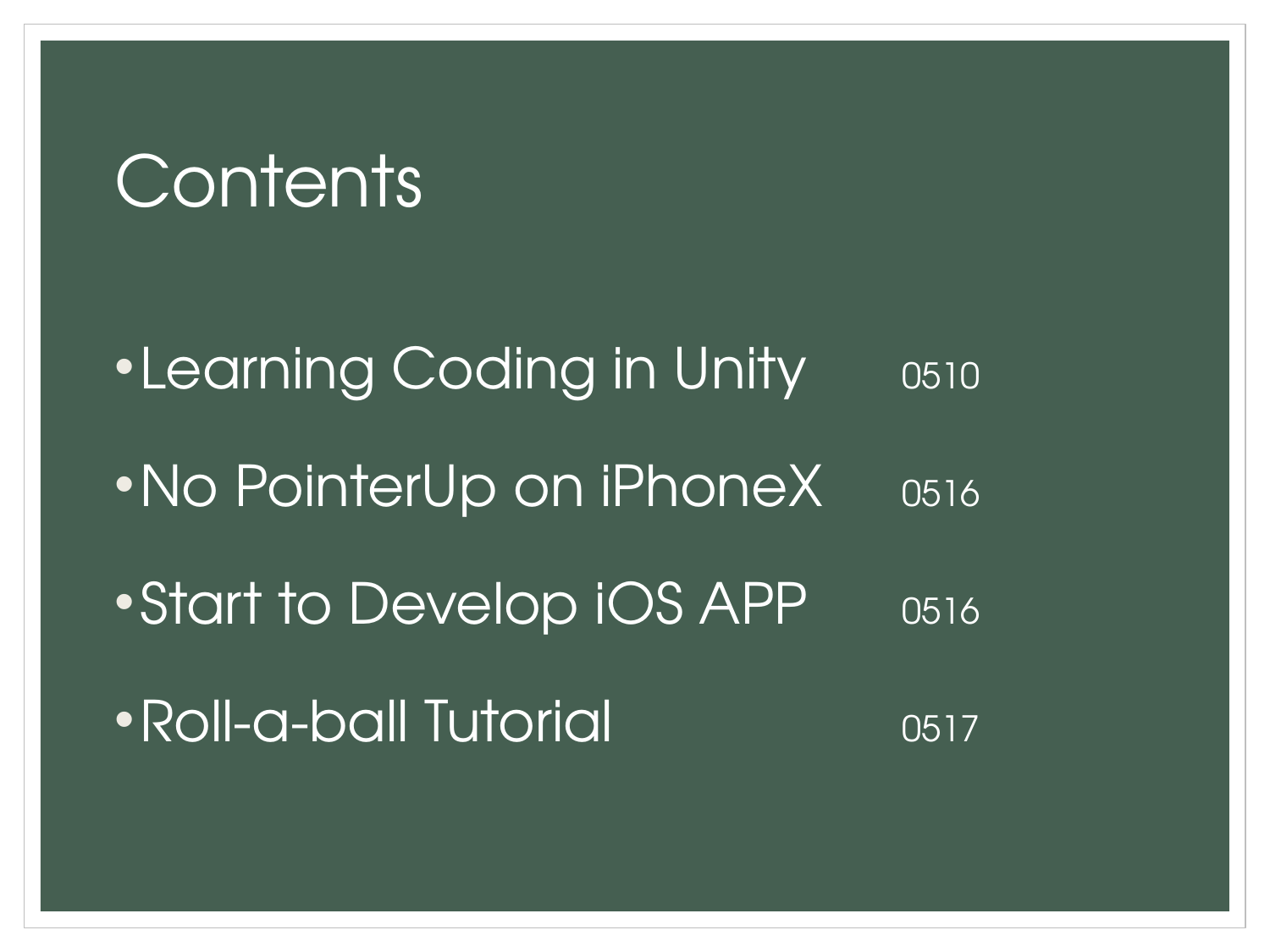

# Contents
Learning Coding in Unity	0510
No PointerUp on iPhoneX	0516
Start to Develop iOS APP	0516
Roll-a-ball Tutorial			0517